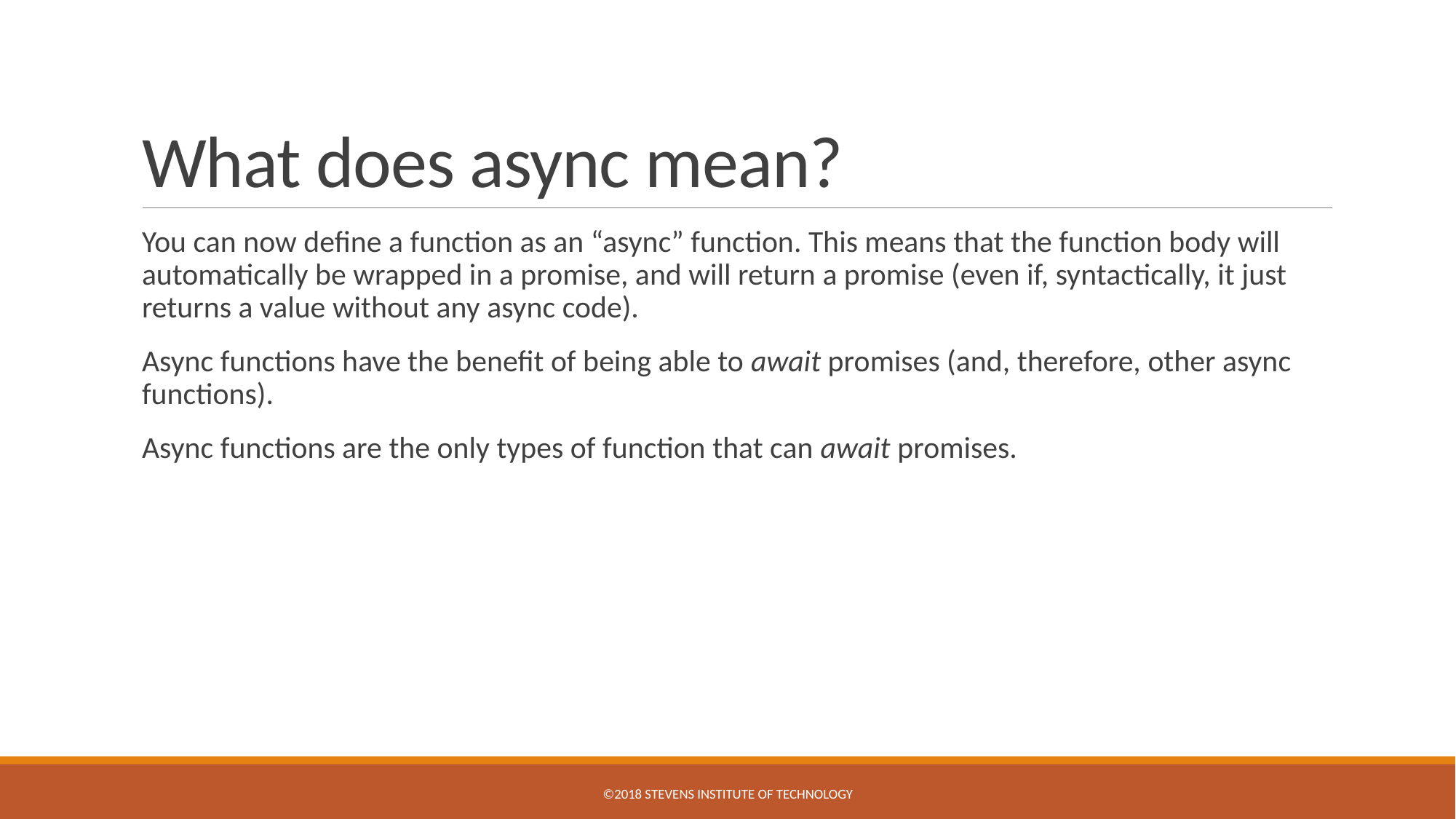

# What does async mean?
You can now define a function as an “async” function. This means that the function body will automatically be wrapped in a promise, and will return a promise (even if, syntactically, it just returns a value without any async code).
Async functions have the benefit of being able to await promises (and, therefore, other async functions).
Async functions are the only types of function that can await promises.

©2018 STEVENS INSTITUTE OF TECHNOLOGY